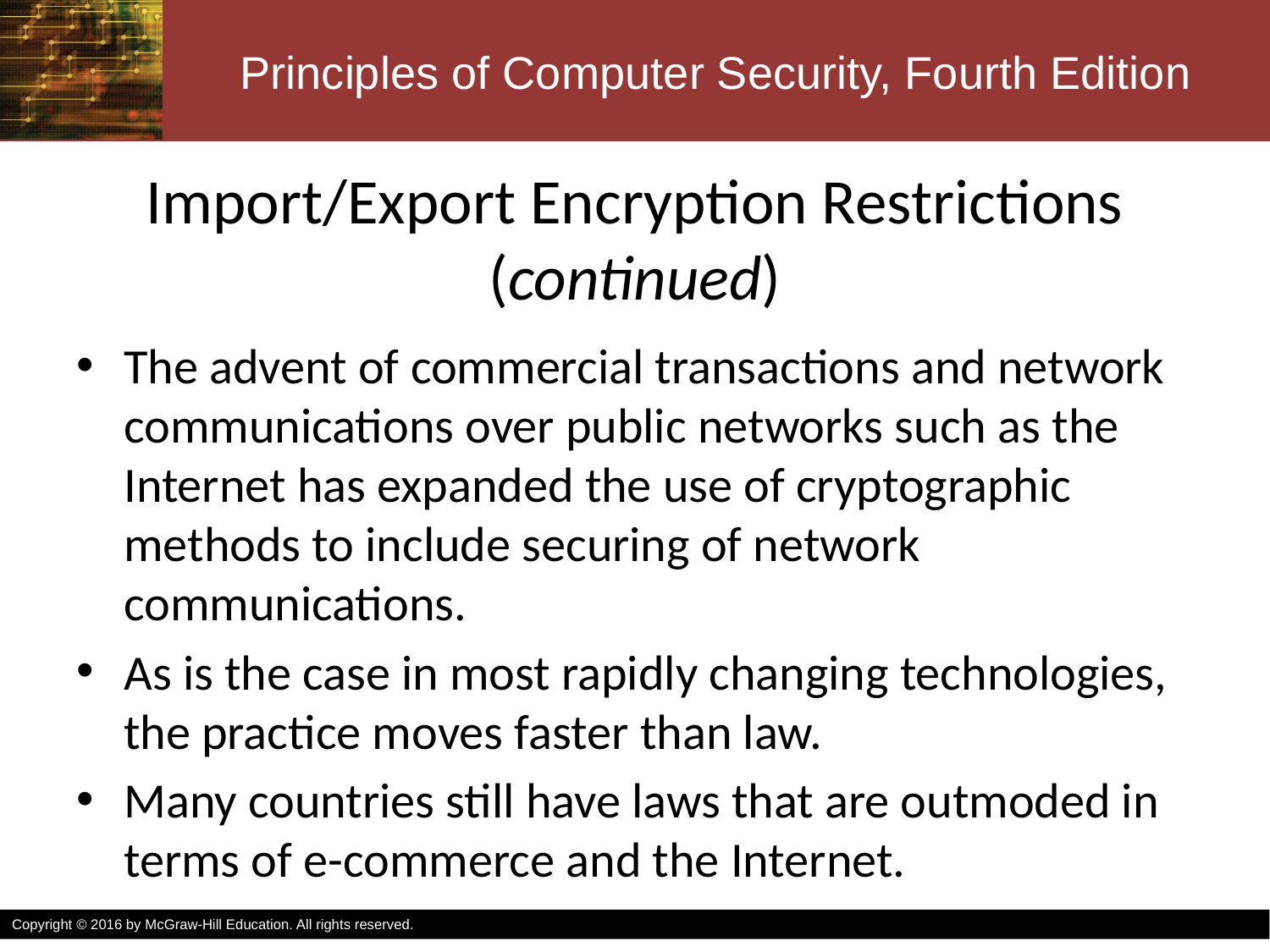

# Import/Export Encryption Restrictions (continued)
The advent of commercial transactions and network communications over public networks such as the Internet has expanded the use of cryptographic methods to include securing of network communications.
As is the case in most rapidly changing technologies, the practice moves faster than law.
Many countries still have laws that are outmoded in terms of e-commerce and the Internet.